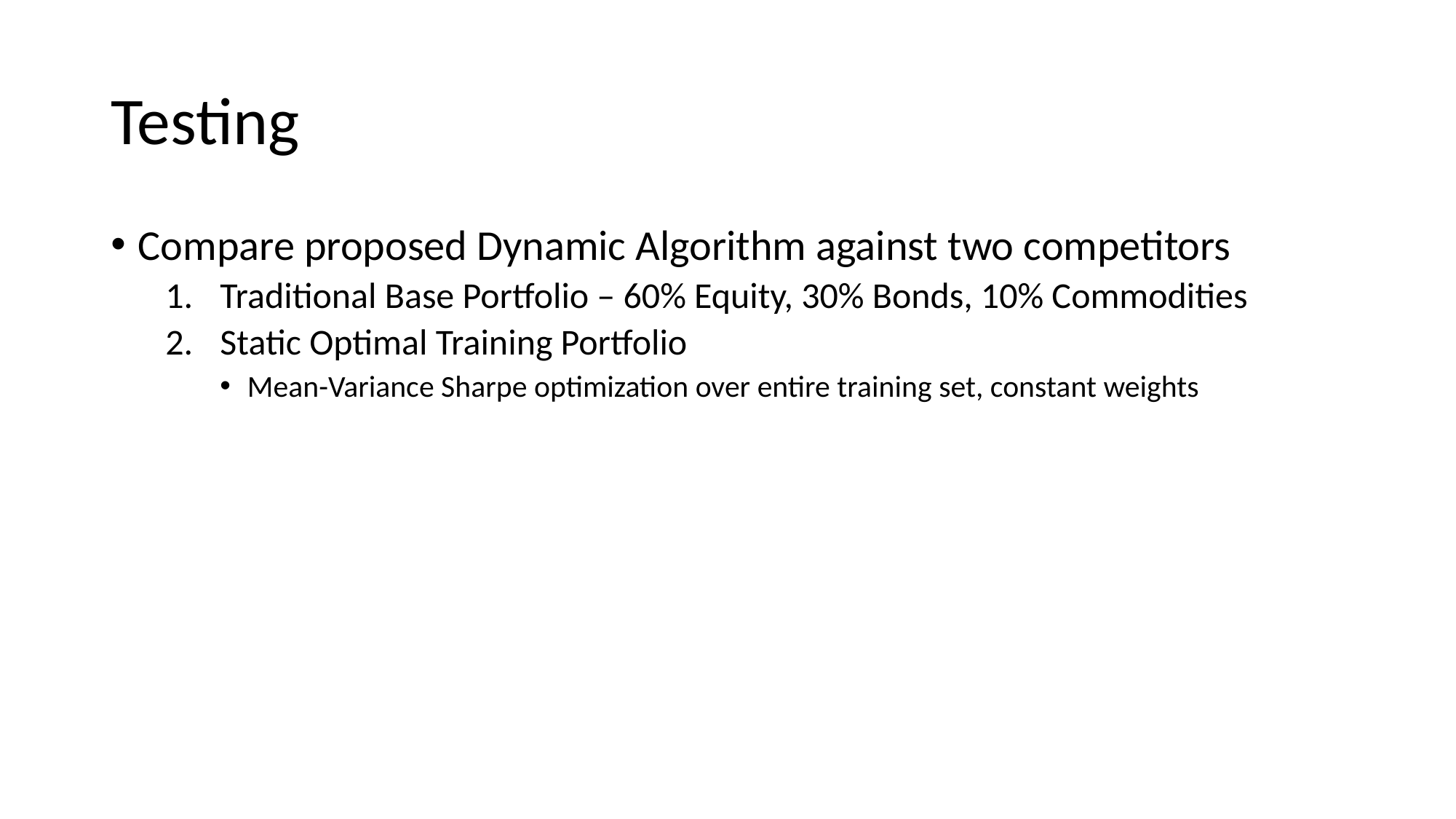

# Testing
Compare proposed Dynamic Algorithm against two competitors
Traditional Base Portfolio – 60% Equity, 30% Bonds, 10% Commodities
Static Optimal Training Portfolio
Mean-Variance Sharpe optimization over entire training set, constant weights